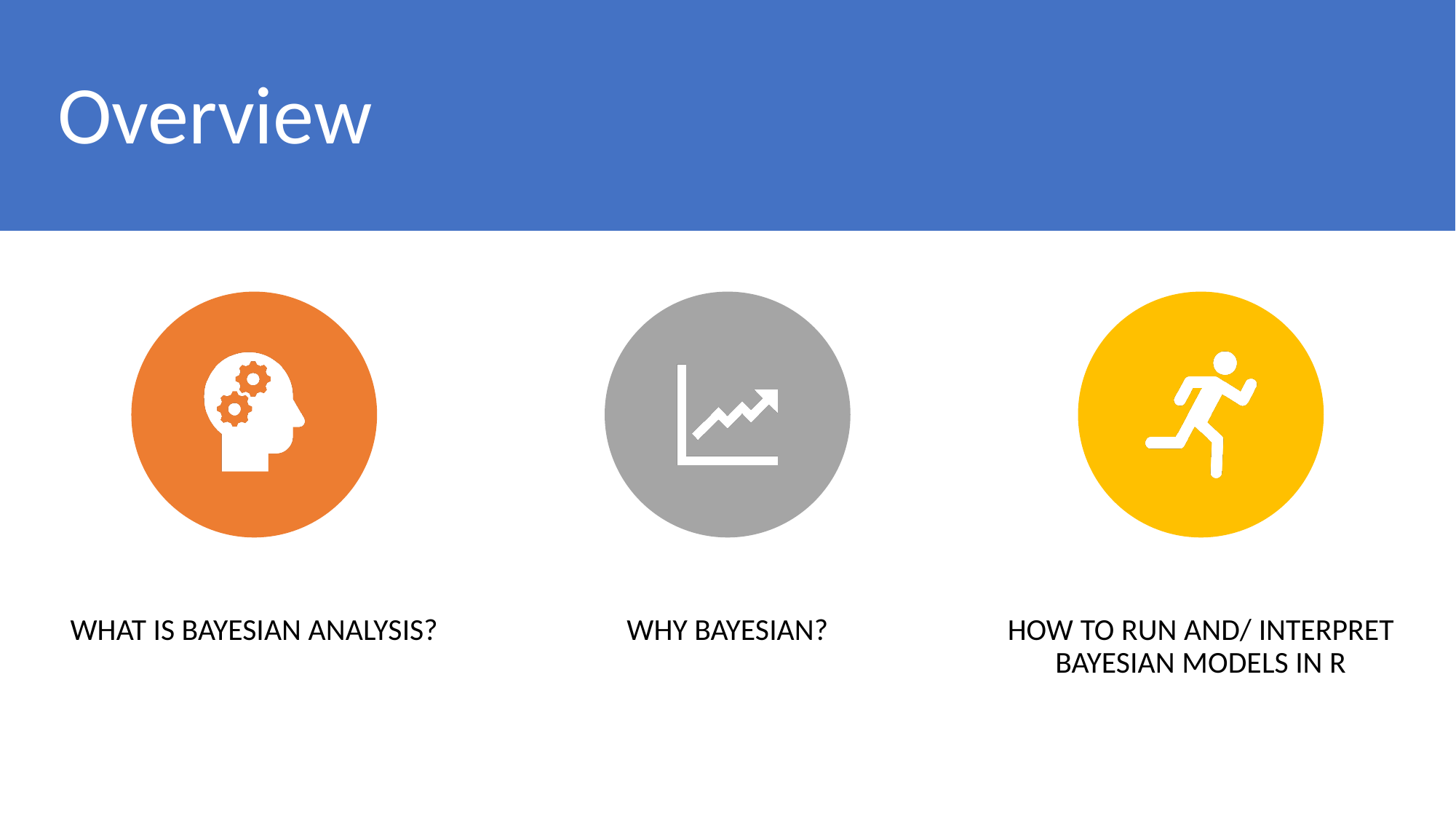

# Overview
What is Bayesian analysis?
Why Bayesian?
How to run and/ interpret Bayesian models in R